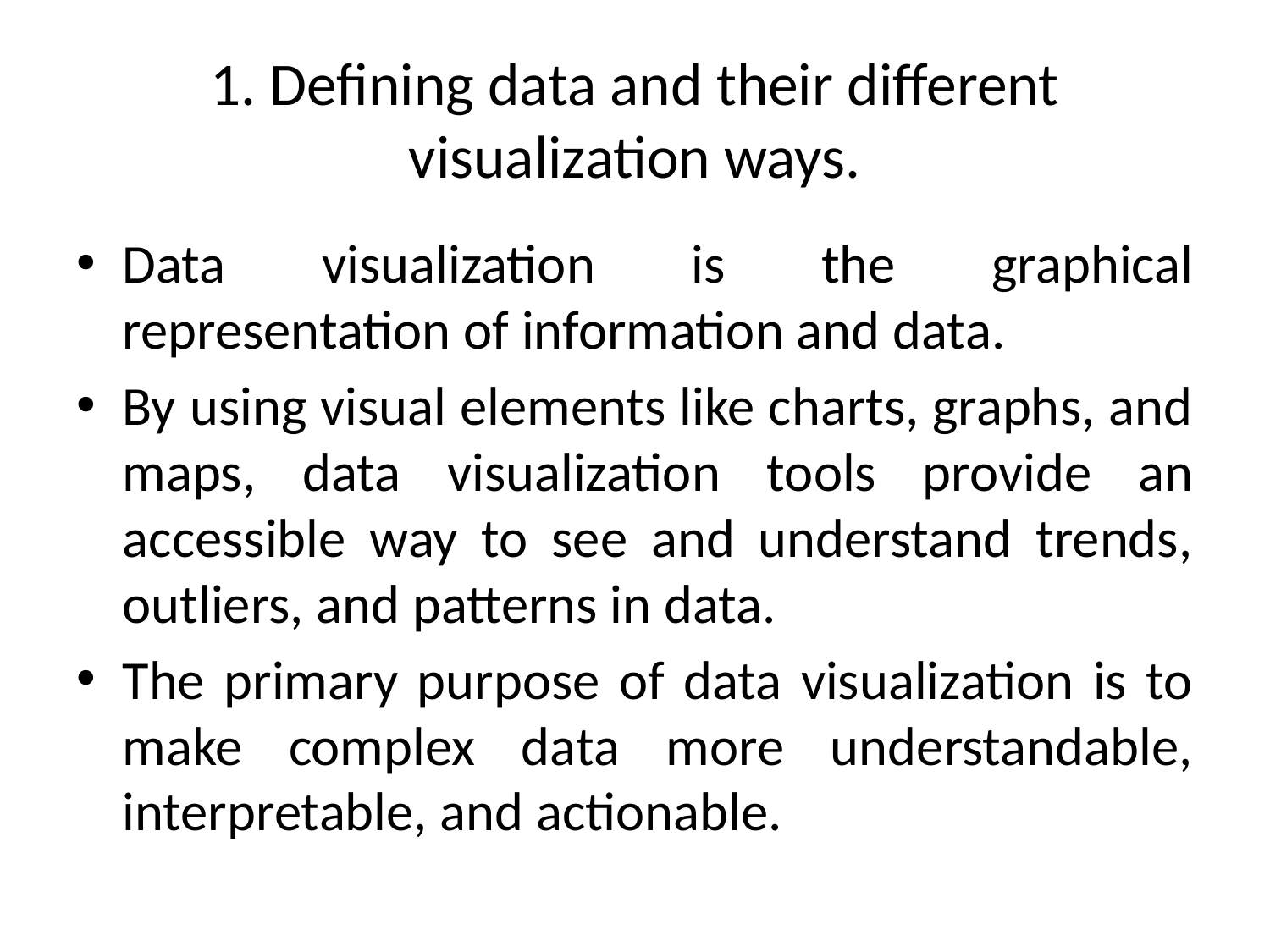

# 1. Defining data and their different visualization ways.
Data visualization is the graphical representation of information and data.
By using visual elements like charts, graphs, and maps, data visualization tools provide an accessible way to see and understand trends, outliers, and patterns in data.
The primary purpose of data visualization is to make complex data more understandable, interpretable, and actionable.